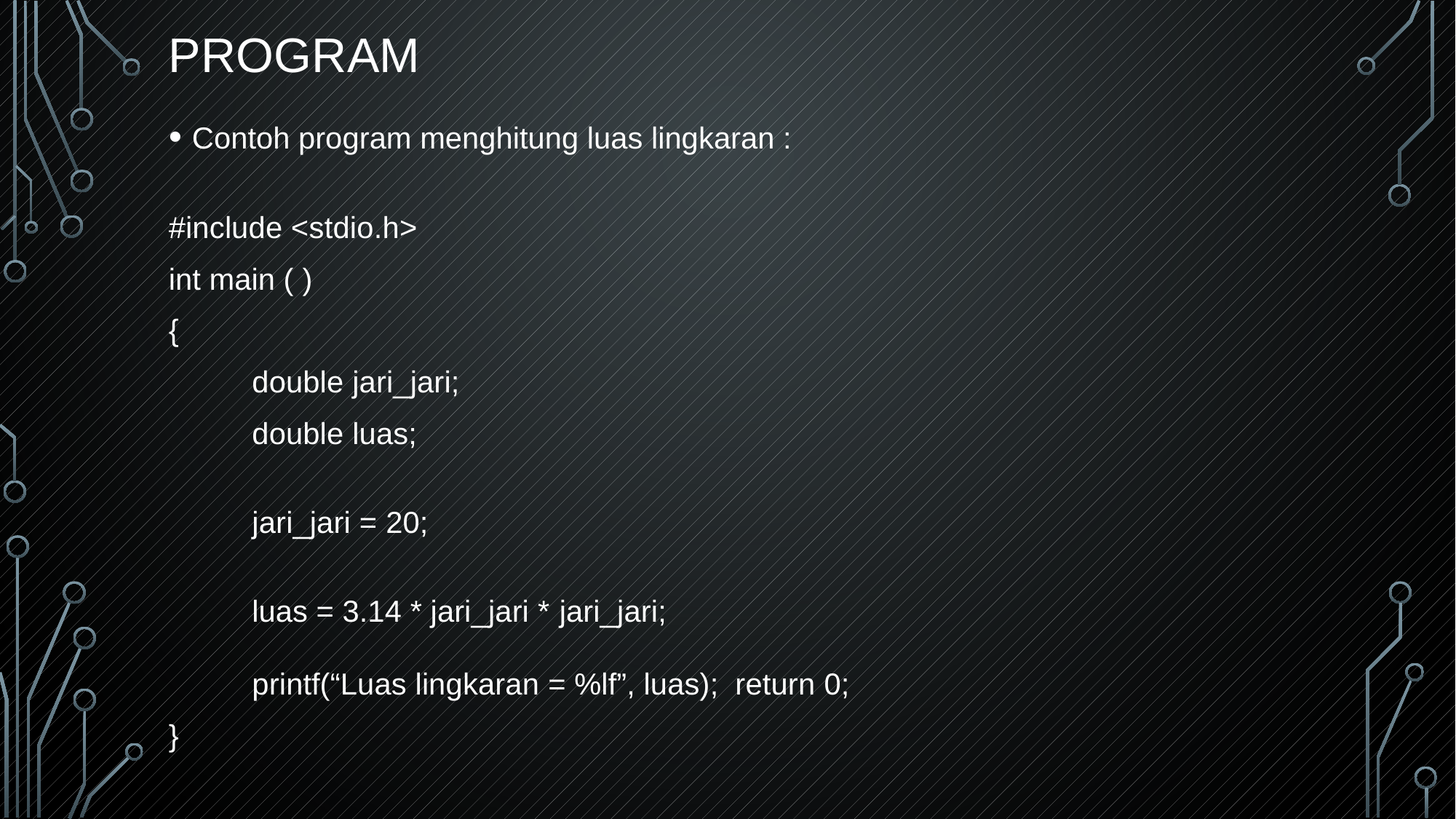

# program
Contoh program menghitung luas lingkaran :

#include <stdio.h>
int main ( )
{
double jari_jari;
double luas;

jari_jari = 20;

luas = 3.14 * jari_jari * jari_jari;
printf(“Luas lingkaran = %lf”, luas);  return 0;
}